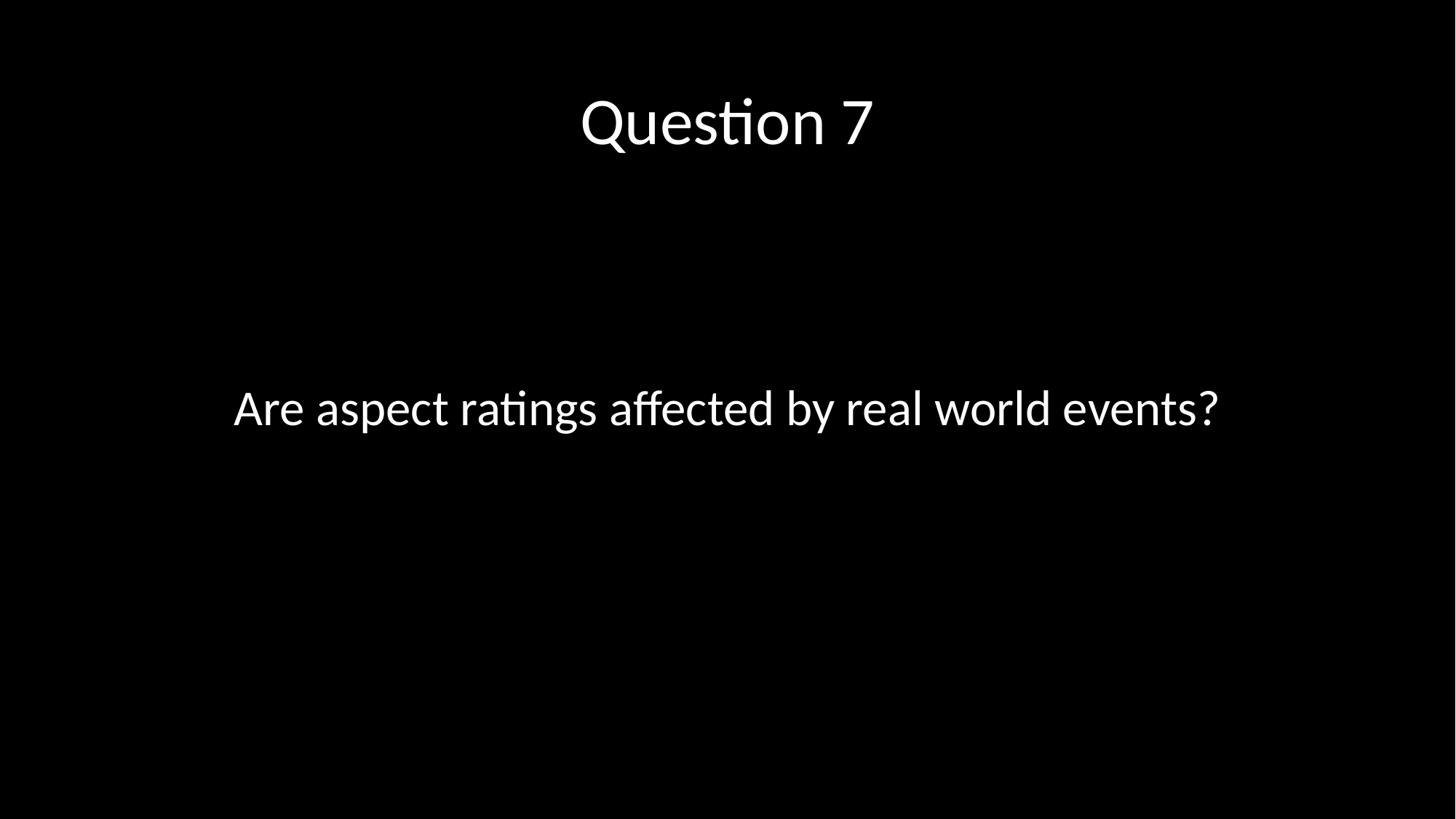

# Question 7
Are aspect ratings affected by real world events?